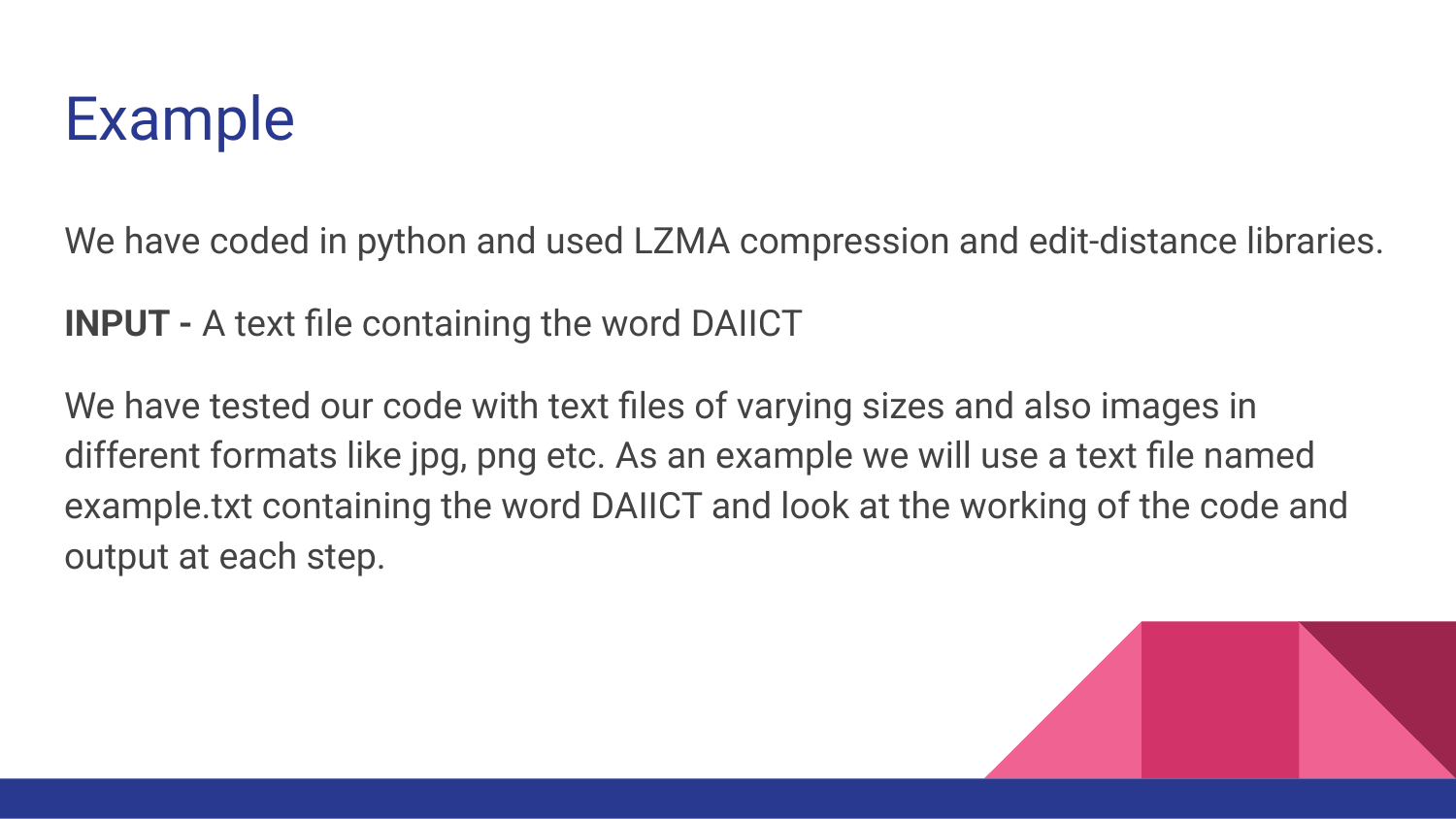

# Example
We have coded in python and used LZMA compression and edit-distance libraries.
INPUT - A text file containing the word DAIICT
We have tested our code with text files of varying sizes and also images in different formats like jpg, png etc. As an example we will use a text file named example.txt containing the word DAIICT and look at the working of the code and output at each step.